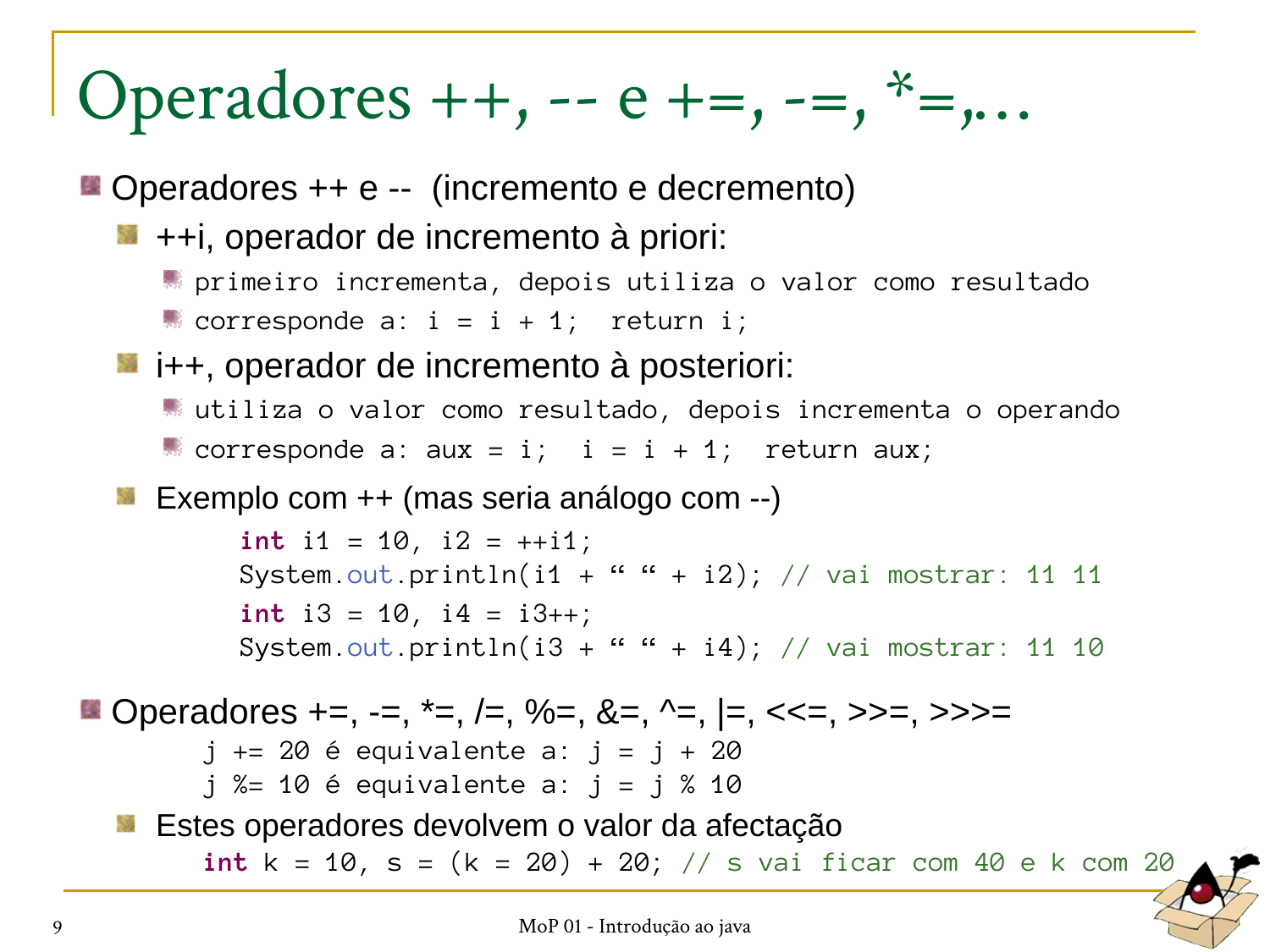

# Operadores ++, -- e +=, -=, *=,…
Operadores ++ e --  (incremento e decremento)
++i, operador de incremento à priori:
primeiro incrementa, depois utiliza o valor como resultado
corresponde a: i = i + 1;  return i;
i++, operador de incremento à posteriori:
utiliza o valor como resultado, depois incrementa o operando
corresponde a: aux = i;  i = i + 1;  return aux;

Exemplo com ++ (mas seria análogo com --)
	int i1 = 10, i2 = ++i1;
	System.out.println(i1 + “ “ + i2); // vai mostrar: 11 11
	int i3 = 10, i4 = i3++;
	System.out.println(i3 + “ “ + i4); // vai mostrar: 11 10

Operadores +=, -=, *=, /=, %=, &=, ^=, |=, <<=, >>=, >>>=
	j += 20 é equivalente a: j = j + 20
	j %= 10 é equivalente a: j = j % 10
Estes operadores devolvem o valor da afectação
	int k = 10, s = (k = 20) + 20; // s vai ficar com 40 e k com 20

MoP 01 - Introdução ao java